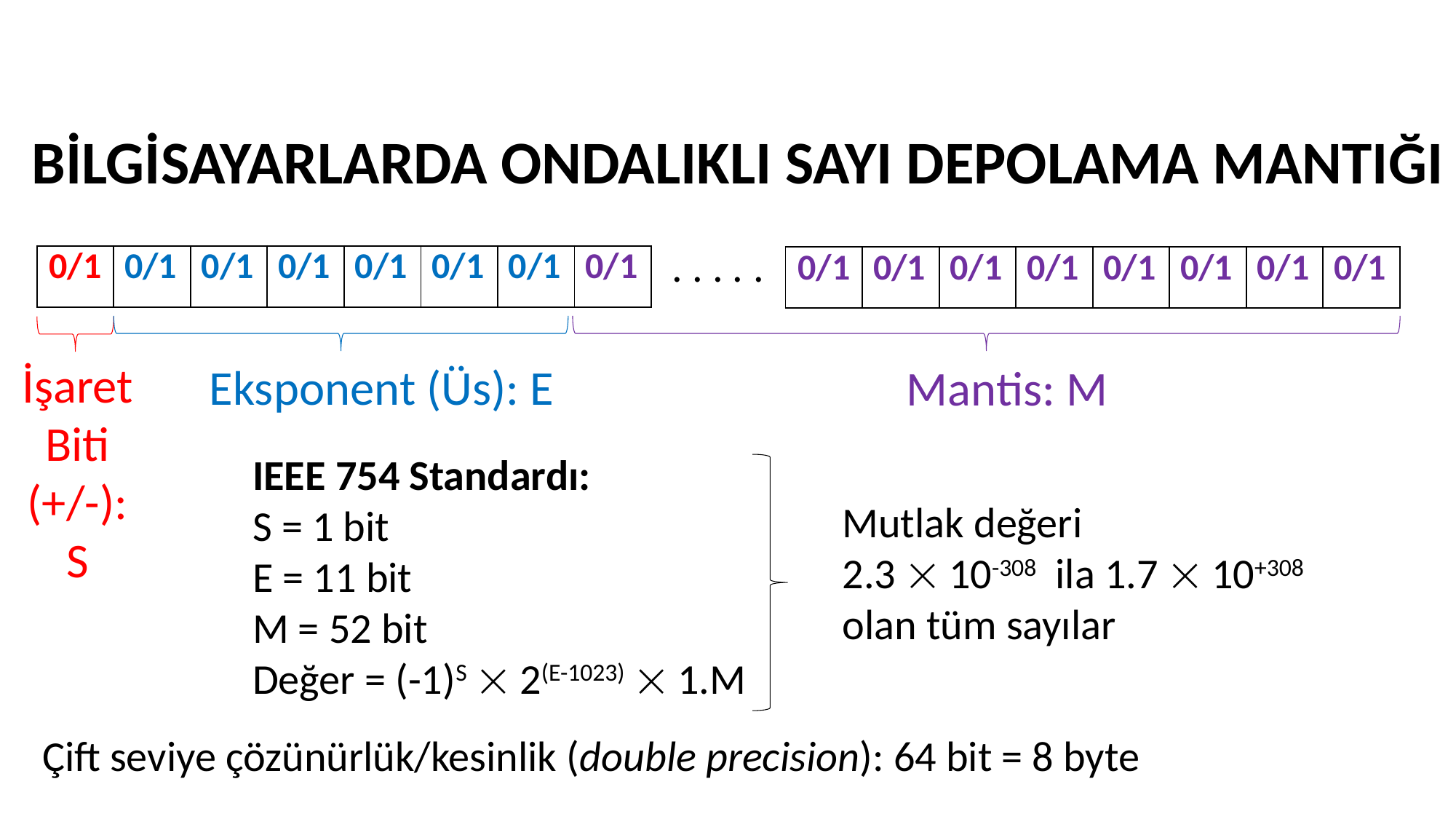

BİLGİSAYARLARDA ONDALIKLI SAYI DEPOLAMA MANTIĞI
. . . . .
| 0/1 | 0/1 | 0/1 | 0/1 | 0/1 | 0/1 | 0/1 | 0/1 |
| --- | --- | --- | --- | --- | --- | --- | --- |
| 0/1 | 0/1 | 0/1 | 0/1 | 0/1 | 0/1 | 0/1 | 0/1 |
| --- | --- | --- | --- | --- | --- | --- | --- |

İşaret Biti (+/-): S
Eksponent (Üs): E
Mantis: M
IEEE 754 Standardı:
S = 1 bit
E = 11 bit
M = 52 bit
Değer = (-1)S × 2(E-1023) × 1.M

Mutlak değeri
2.3 × 10-308  ila 1.7 × 10+308
olan tüm sayılar
Çift seviye çözünürlük/kesinlik (double precision): 64 bit = 8 byte